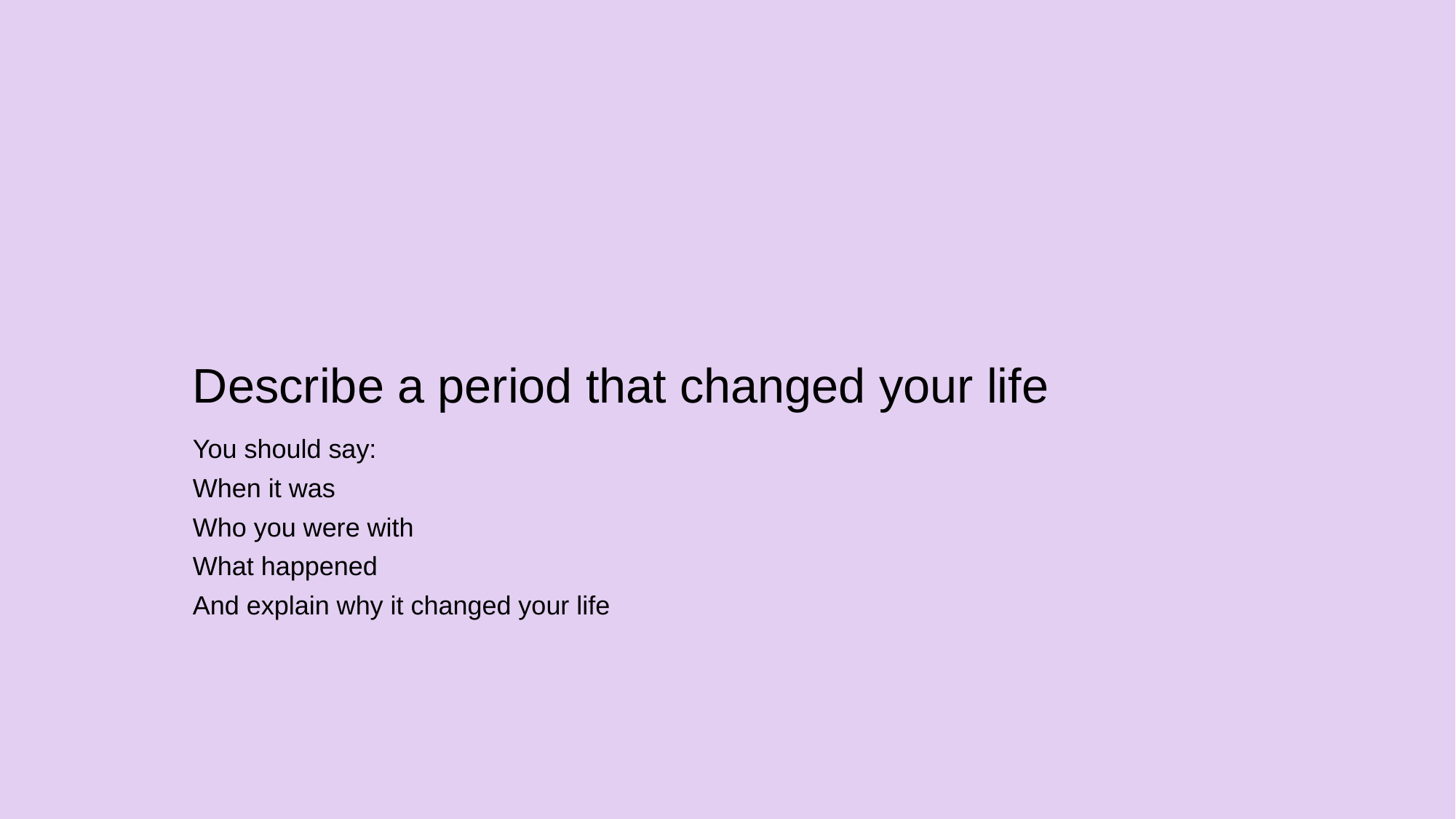

# Describe a period that changed your life
You should say:
When it was
Who you were with
What happened
And explain why it changed your life